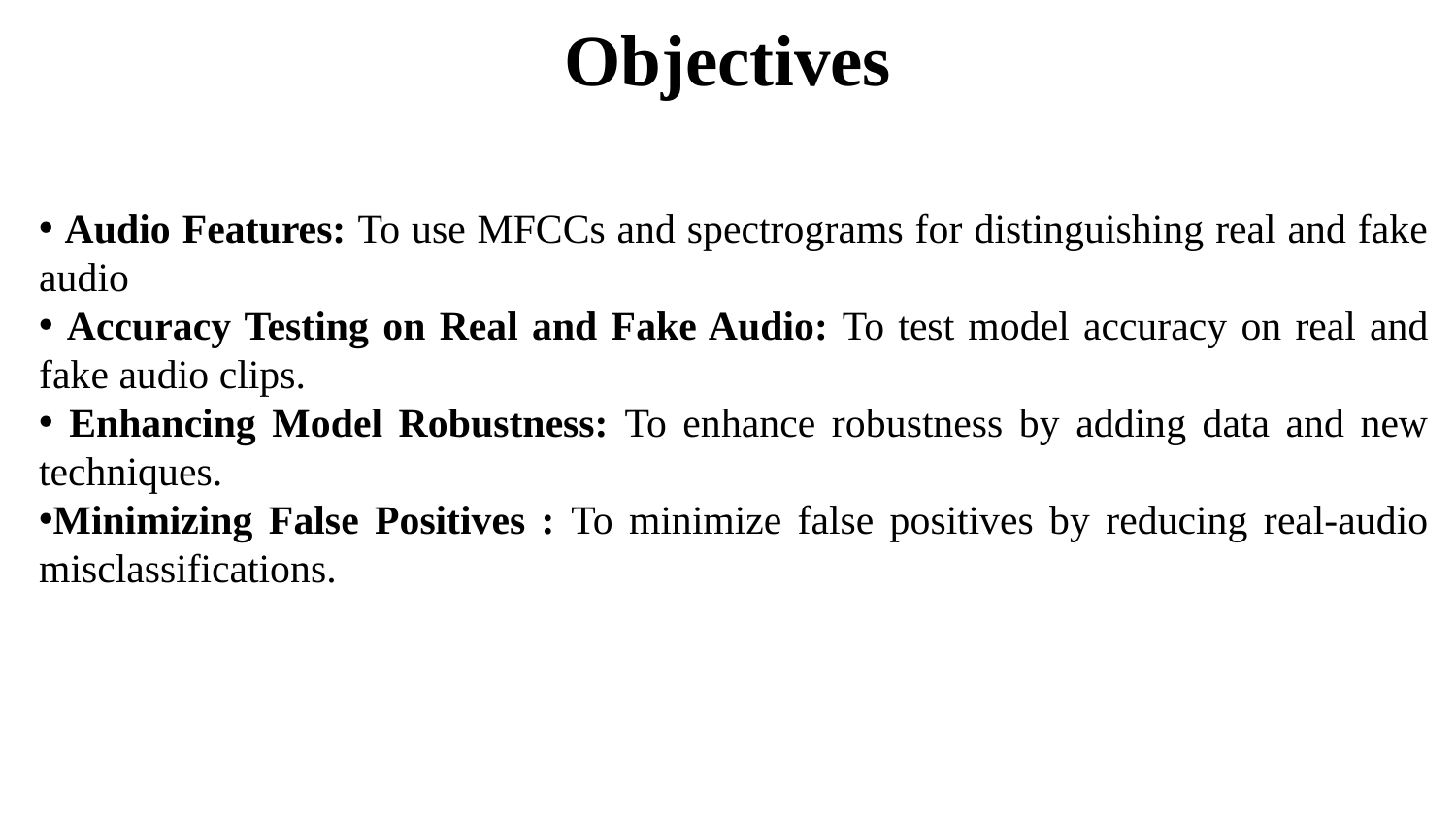

Objectives

 Audio Features: To use MFCCs and spectrograms for distinguishing real and fake audio
 Accuracy Testing on Real and Fake Audio: To test model accuracy on real and fake audio clips.
 Enhancing Model Robustness: To enhance robustness by adding data and new techniques.
Minimizing False Positives : To minimize false positives by reducing real-audio misclassifications.